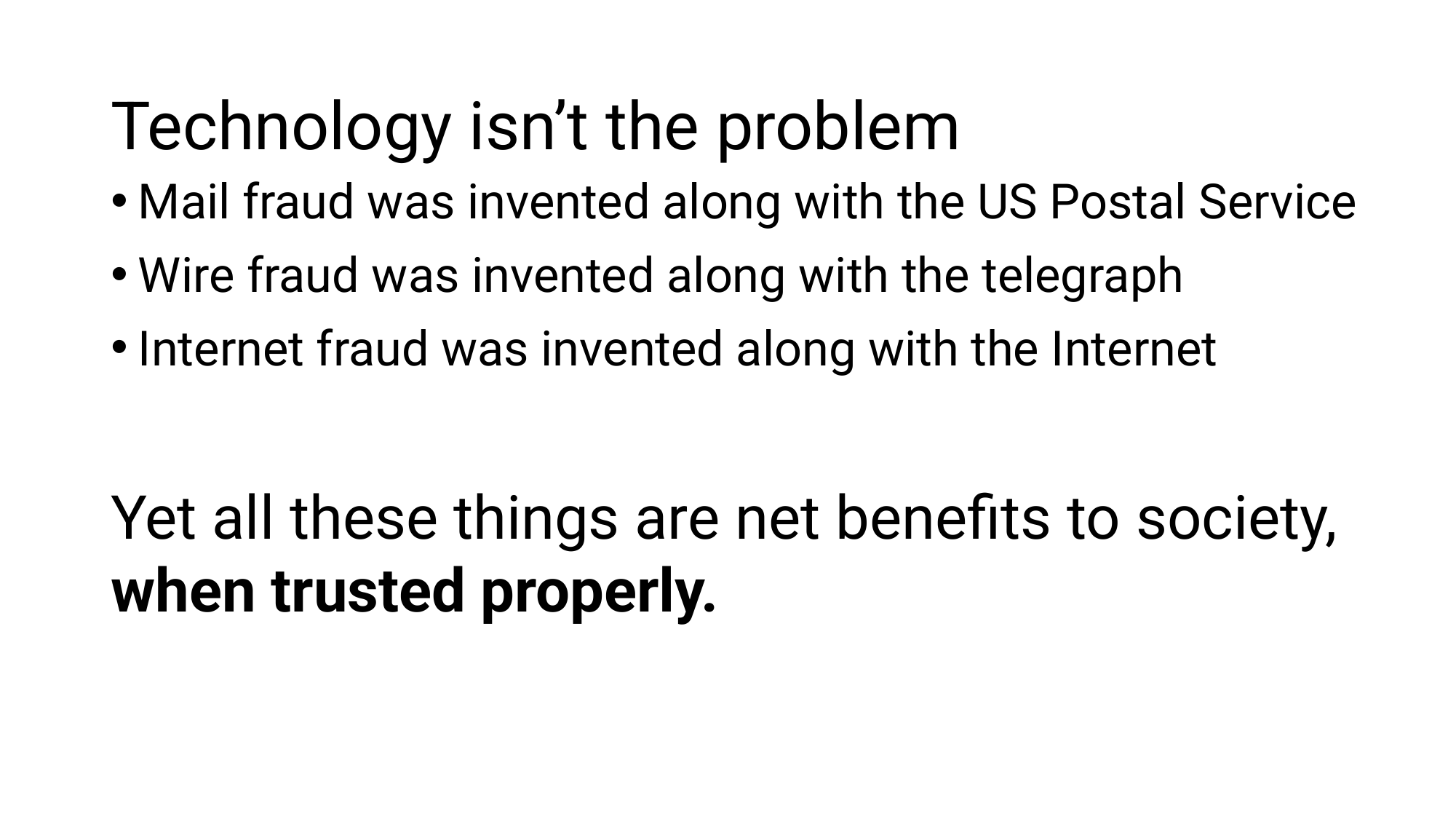

# Technology isn’t the problem
Mail fraud was invented along with the US Postal Service
Wire fraud was invented along with the telegraph
Internet fraud was invented along with the Internet

Yet all these things are net benefits to society, when trusted properly.